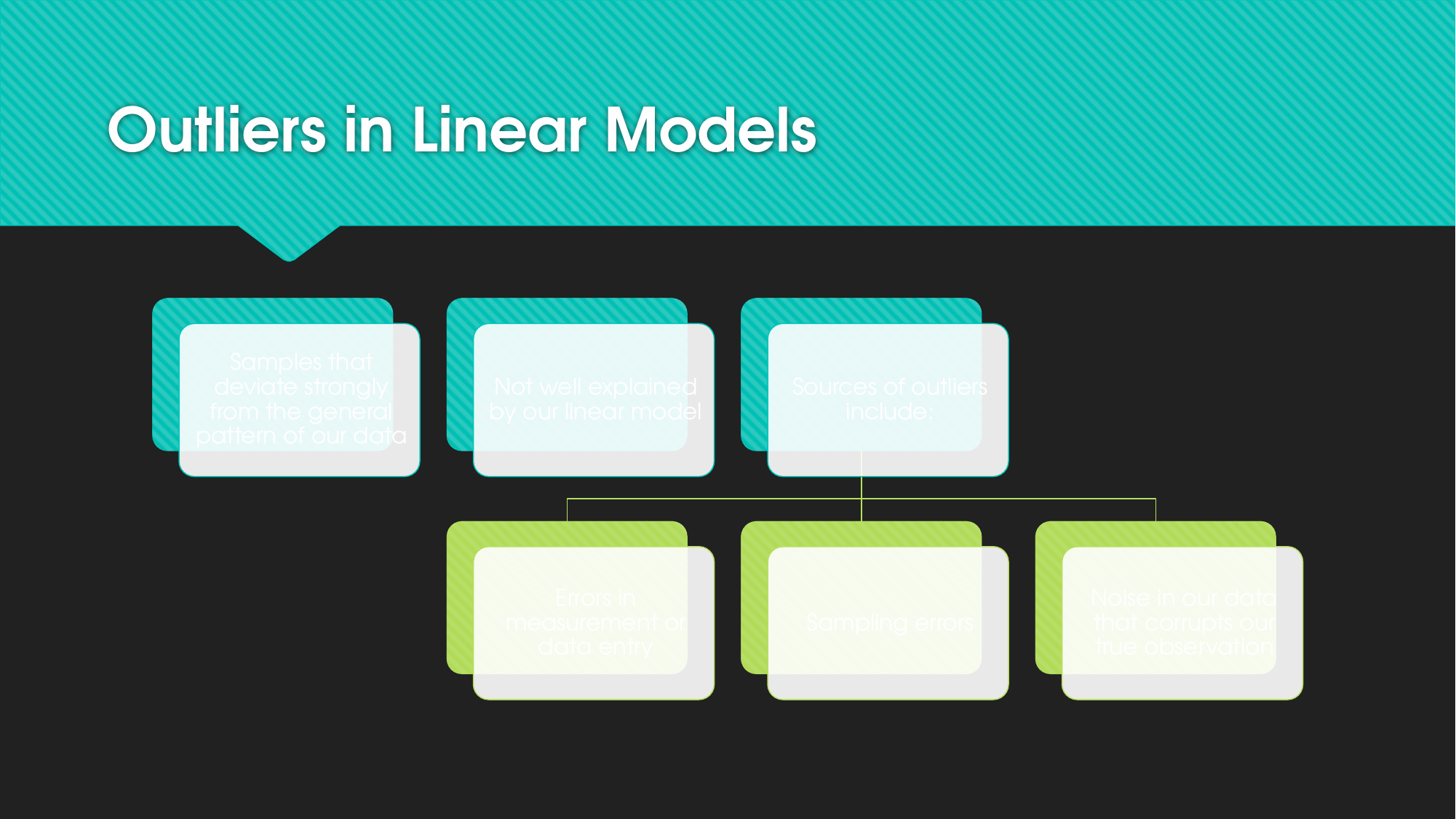

# Outliers in Linear Models
Samples that deviate strongly from the general pattern of our data
Not well explained by our linear model
Sources of outliers include:
Errors in measurement or data entry
Sampling errors
Noise in our data that corrupts our true observation